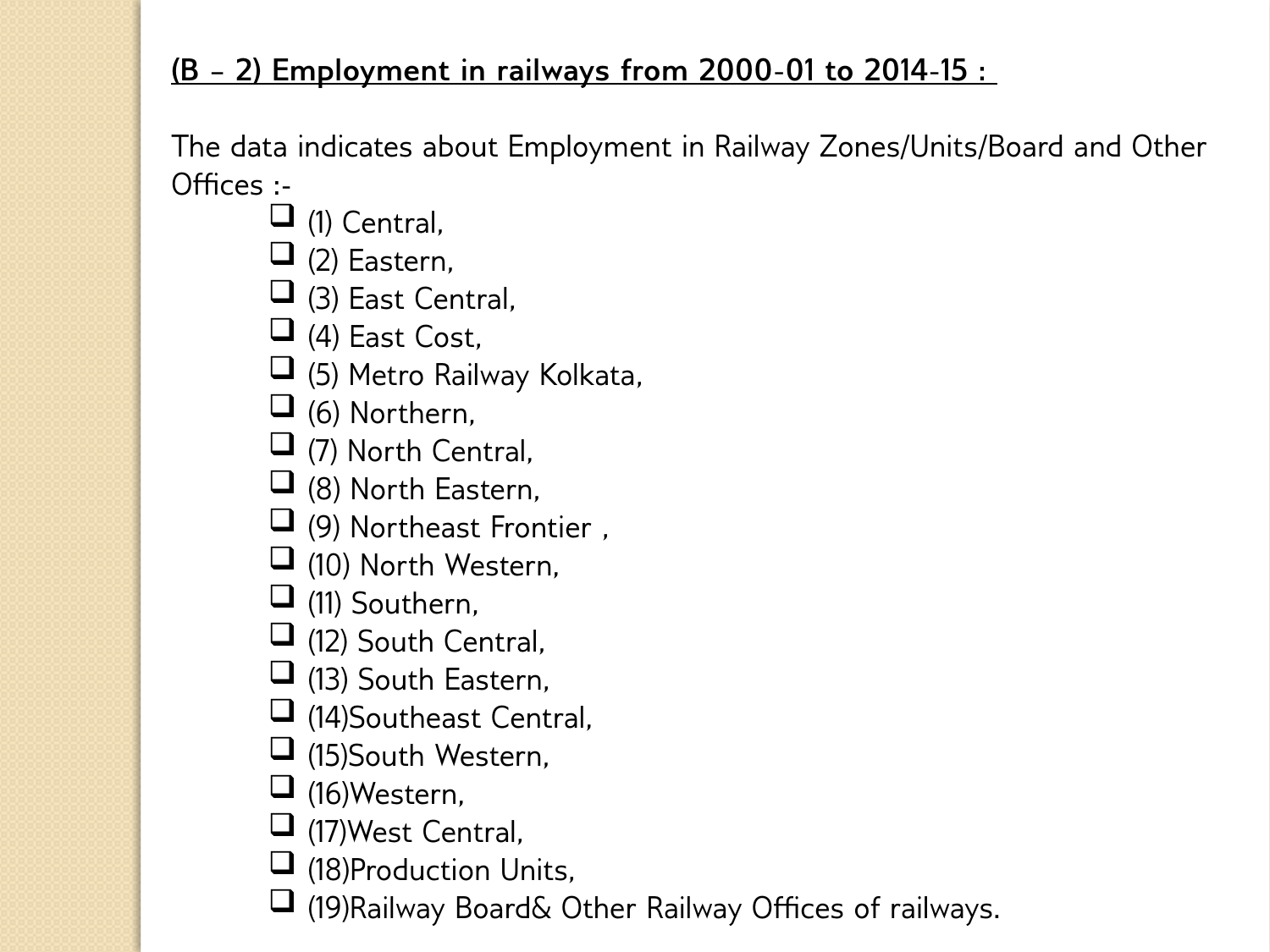

(B – 2) Employment in railways from 2000-01 to 2014-15 :

The data indicates about Employment in Railway Zones/Units/Board and Other Offices :-
 (1) Central,
 (2) Eastern,
 (3) East Central,
 (4) East Cost,
 (5) Metro Railway Kolkata,
 (6) Northern,
 (7) North Central,
 (8) North Eastern,
 (9) Northeast Frontier ,
 (10) North Western,
 (11) Southern,
 (12) South Central,
 (13) South Eastern,
 (14)Southeast Central,
 (15)South Western,
 (16)Western,
 (17)West Central,
 (18)Production Units,
 (19)Railway Board& Other Railway Offices of railways.